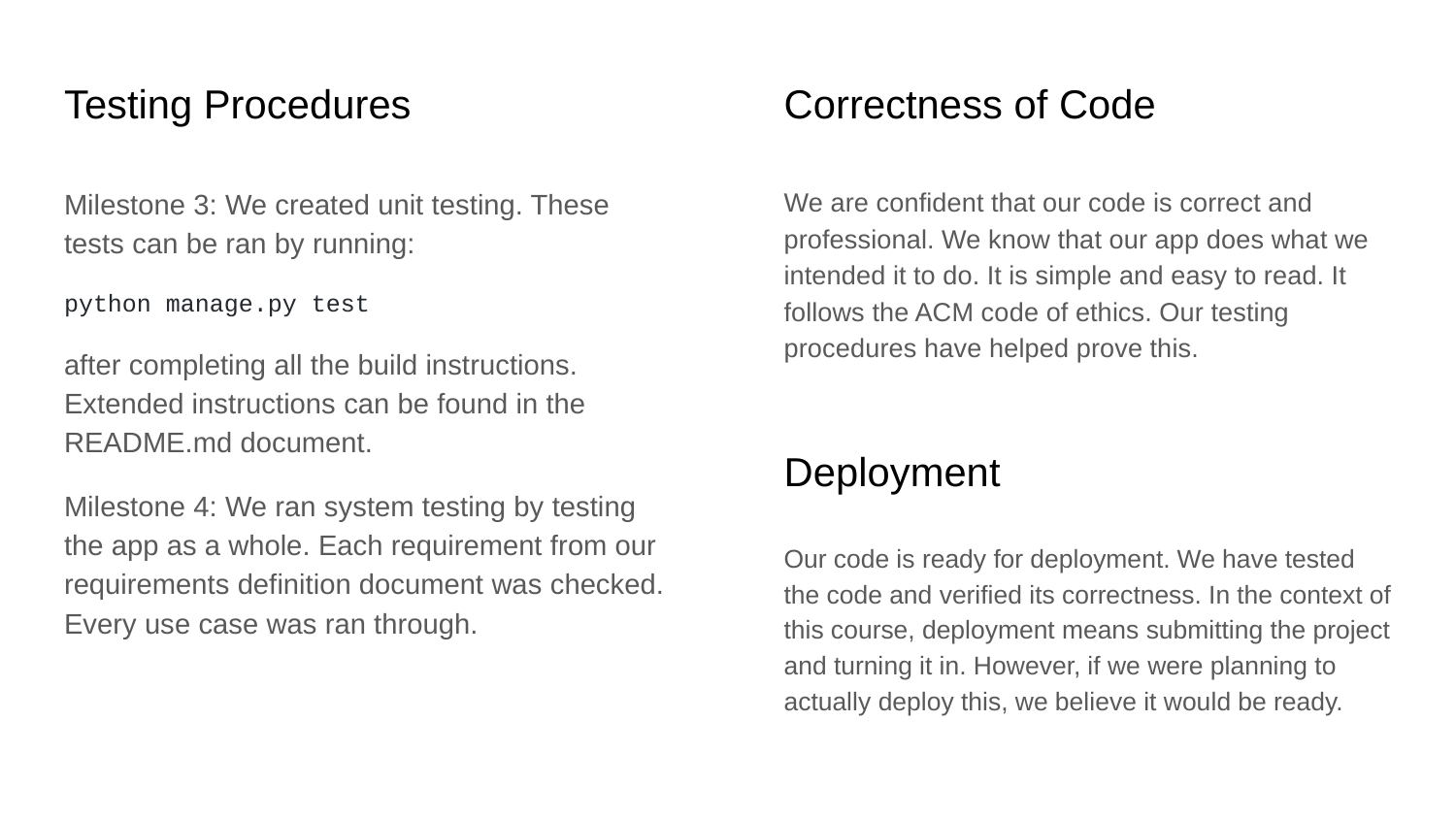

Testing Procedures
Correctness of Code
Milestone 3: We created unit testing. These tests can be ran by running:
python manage.py test
after completing all the build instructions. Extended instructions can be found in the README.md document.
Milestone 4: We ran system testing by testing the app as a whole. Each requirement from our requirements definition document was checked. Every use case was ran through.
We are confident that our code is correct and professional. We know that our app does what we intended it to do. It is simple and easy to read. It follows the ACM code of ethics. Our testing procedures have helped prove this.
# Deployment
Our code is ready for deployment. We have tested the code and verified its correctness. In the context of this course, deployment means submitting the project and turning it in. However, if we were planning to actually deploy this, we believe it would be ready.